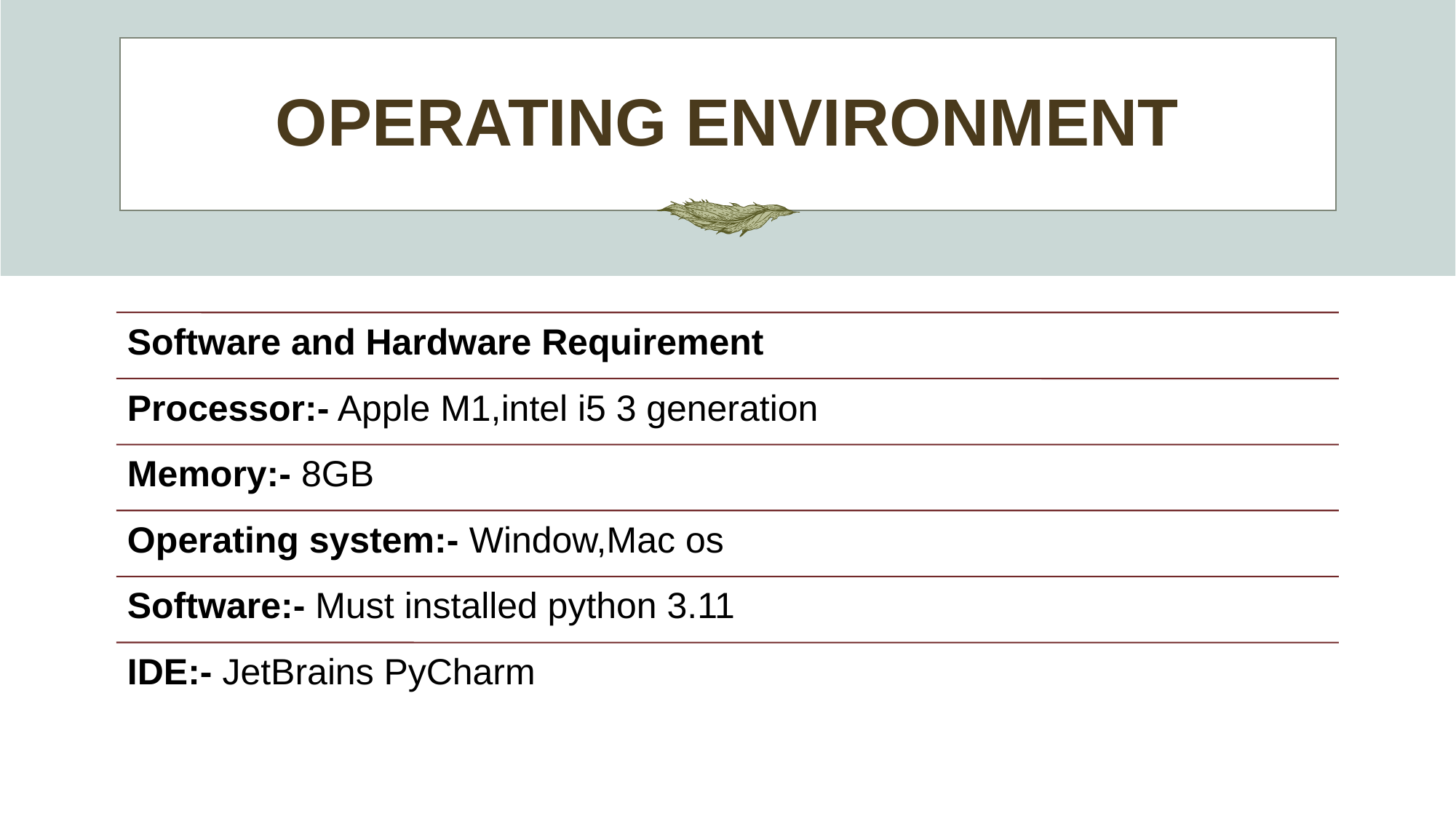

# OPERATING ENVIRONMENT
Software and Hardware Requirement
Processor:- Apple M1,intel i5 3 generation
Memory:- 8GB
Operating system:- Window,Mac os
Software:- Must installed python 3.11
IDE:- JetBrains PyCharm